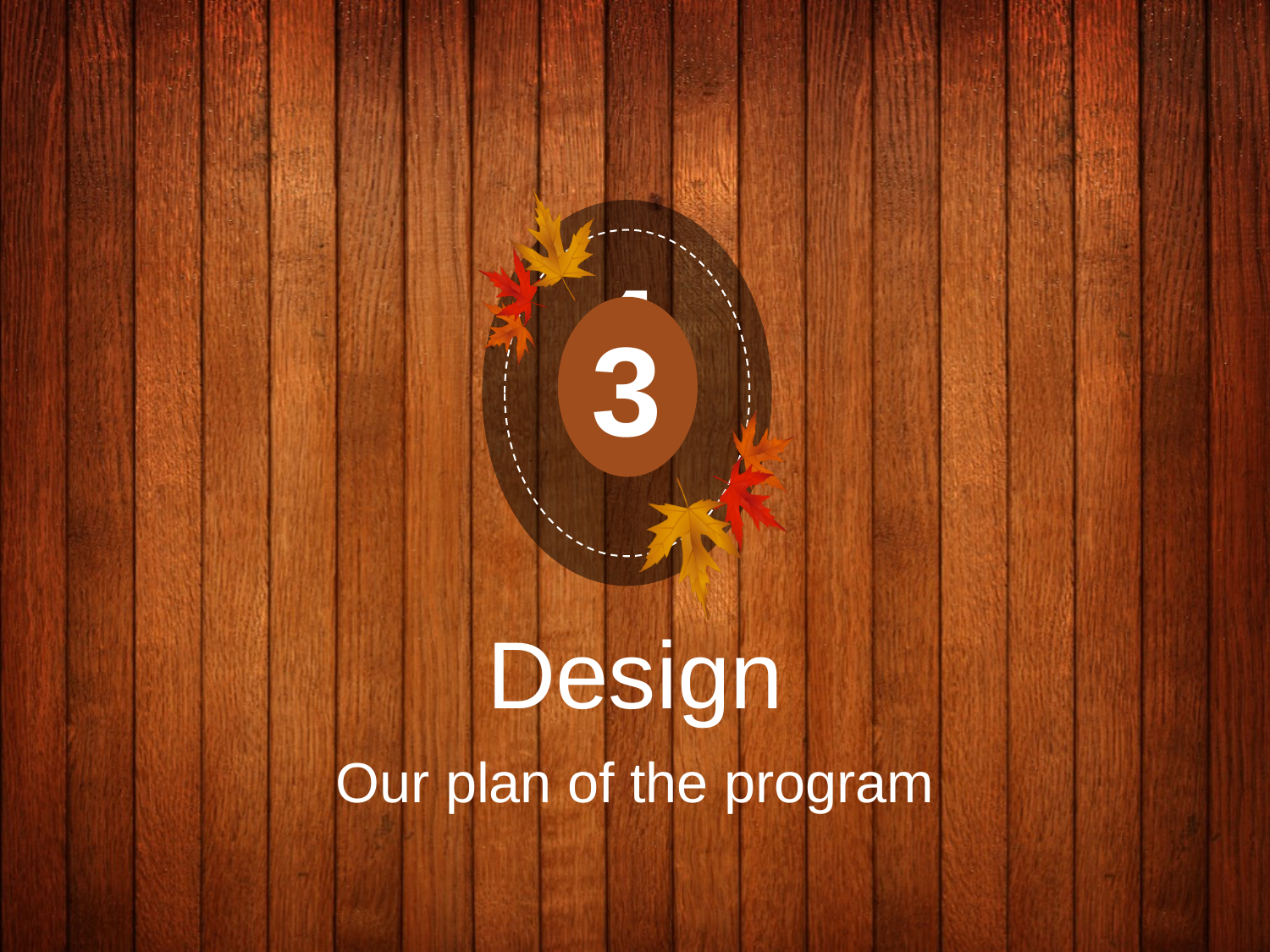

3
# Design
Our plan of the program